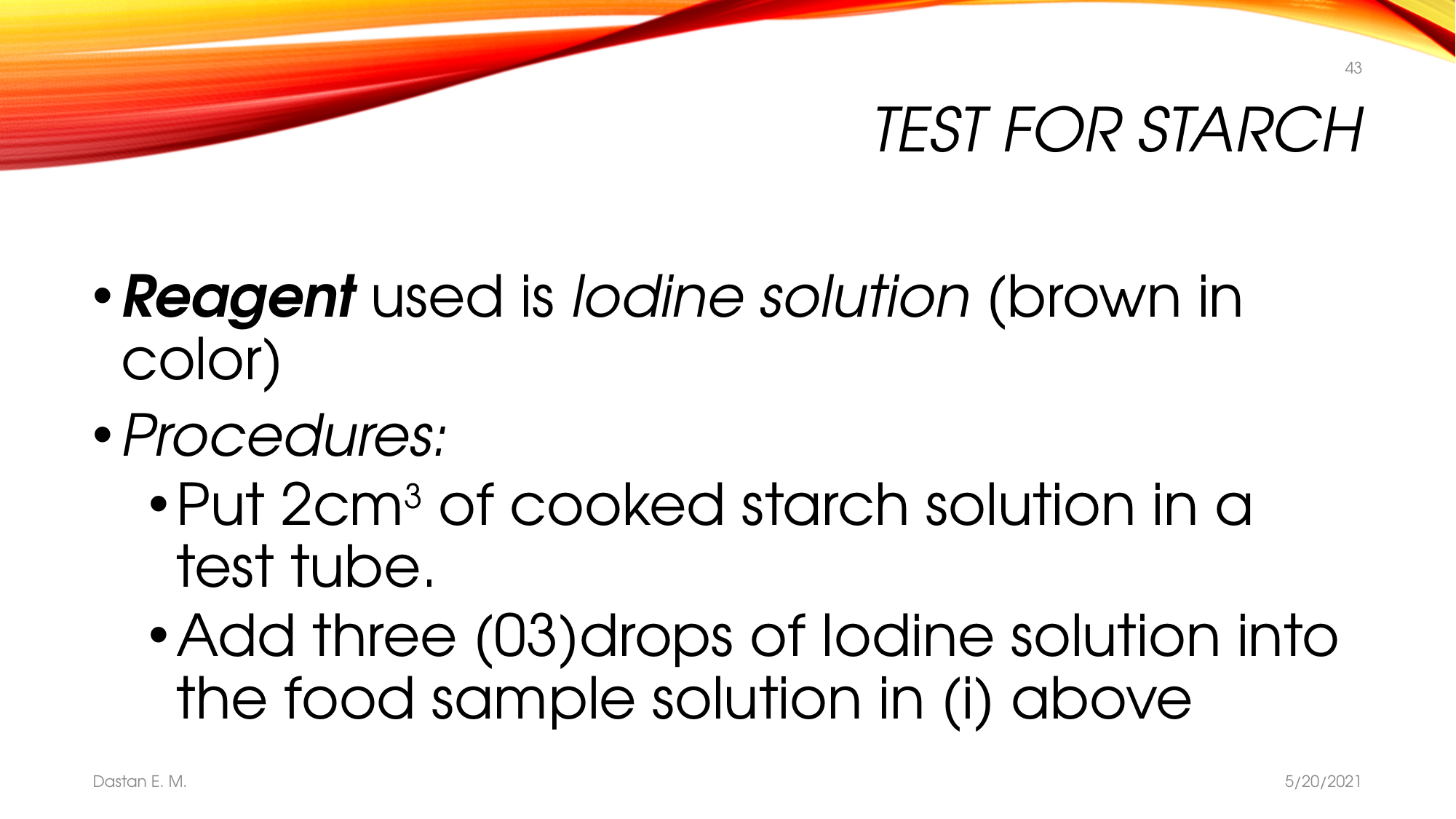

43
# Test for Starch
Reagent used is Iodine solution (brown in color)
Procedures:
Put 2cm3 of cooked starch solution in a test tube.
Add three (03)drops of Iodine solution into the food sample solution in (i) above
Dastan E. M.
5/20/2021